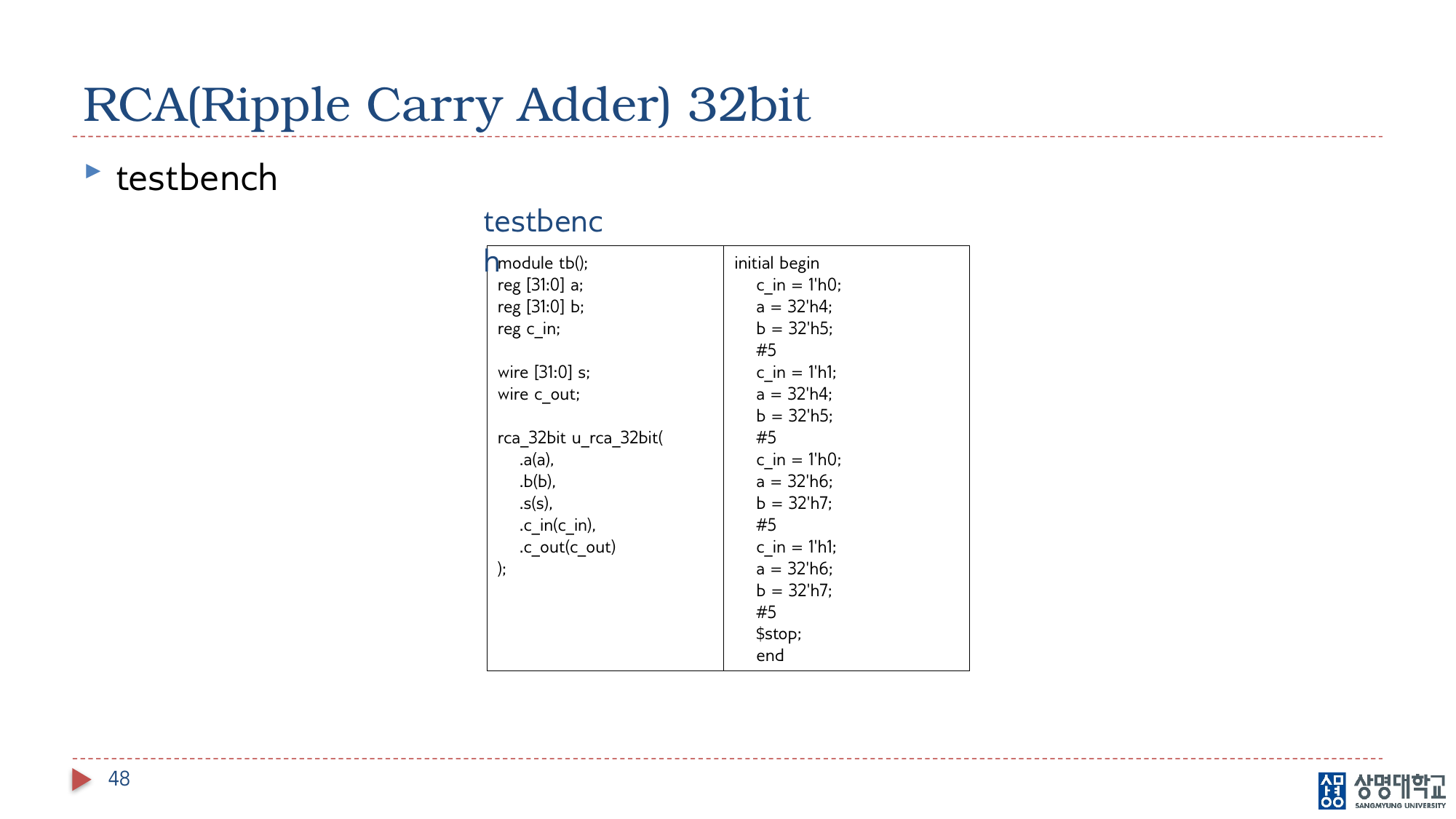

# RCA(Ripple Carry Adder) 32bit

testbench
testbench
module tb();
reg [31:0] a;
reg [31:0] b;
reg c_in;
wire [31:0] s;
wire c_out;
rca_32bit u_rca_32bit(
    .a(a),
    .b(b),
    .s(s),
    .c_in(c_in),
    .c_out(c_out)
);

initial begin
    c_in = 1'h0;
    a = 32'h4;
    b = 32'h5;
    #5
    c_in = 1'h1;
    a = 32'h4;
    b = 32'h5;
    #5
    c_in = 1'h0;
    a = 32'h6;
    b = 32'h7;
    #5
    c_in = 1'h1;
    a = 32'h6;
    b = 32'h7;
    #5
    $stop;
    end
48